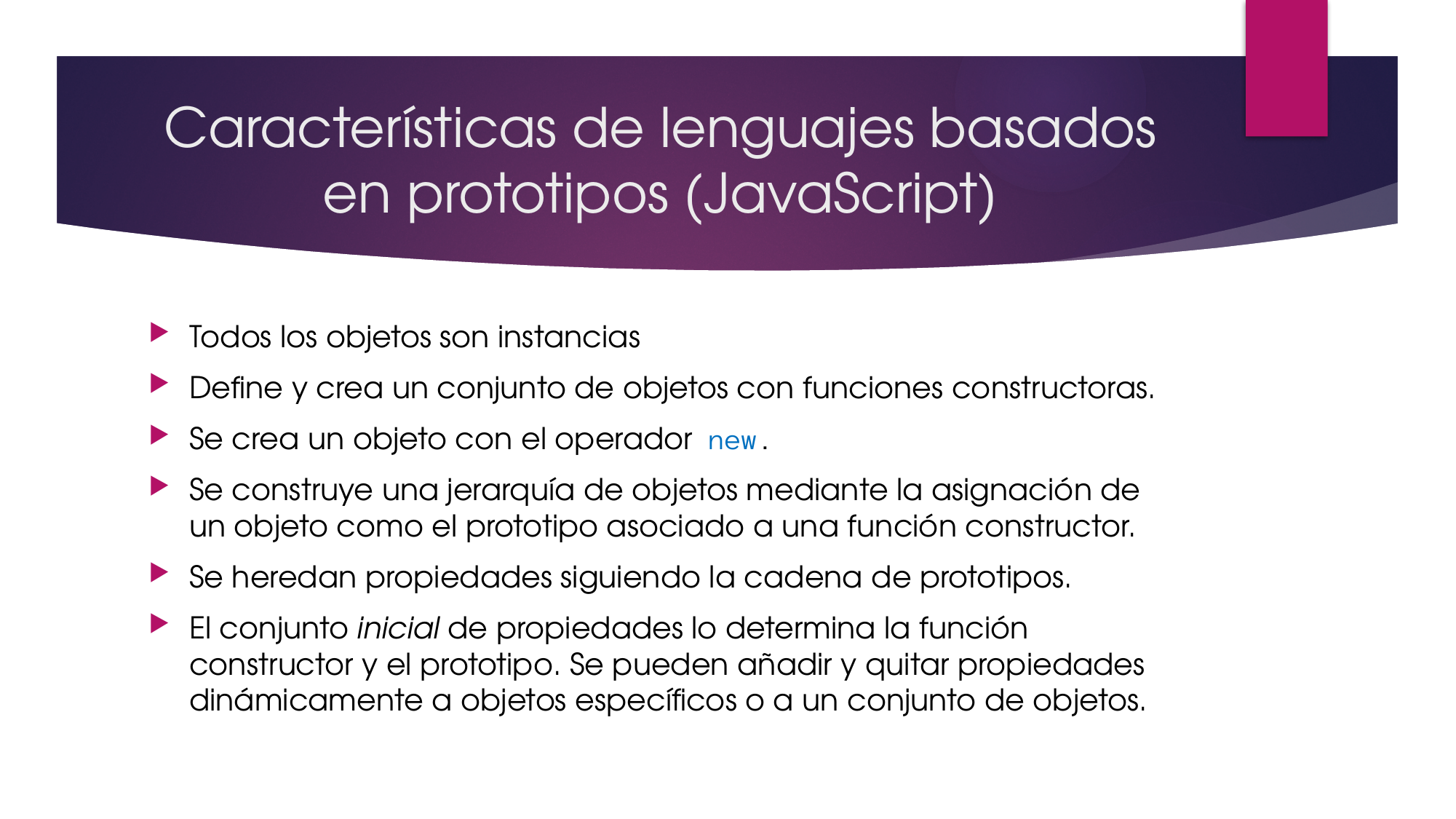

# Características de lenguajes basados en prototipos (JavaScript)
Todos los objetos son instancias
Define y crea un conjunto de objetos con funciones constructoras.
Se crea un objeto con el operador new.
Se construye una jerarquía de objetos mediante la asignación de un objeto como el prototipo asociado a una función constructor.
Se heredan propiedades siguiendo la cadena de prototipos.
El conjunto inicial de propiedades lo determina la función constructor y el prototipo. Se pueden añadir y quitar propiedades dinámicamente a objetos específicos o a un conjunto de objetos.